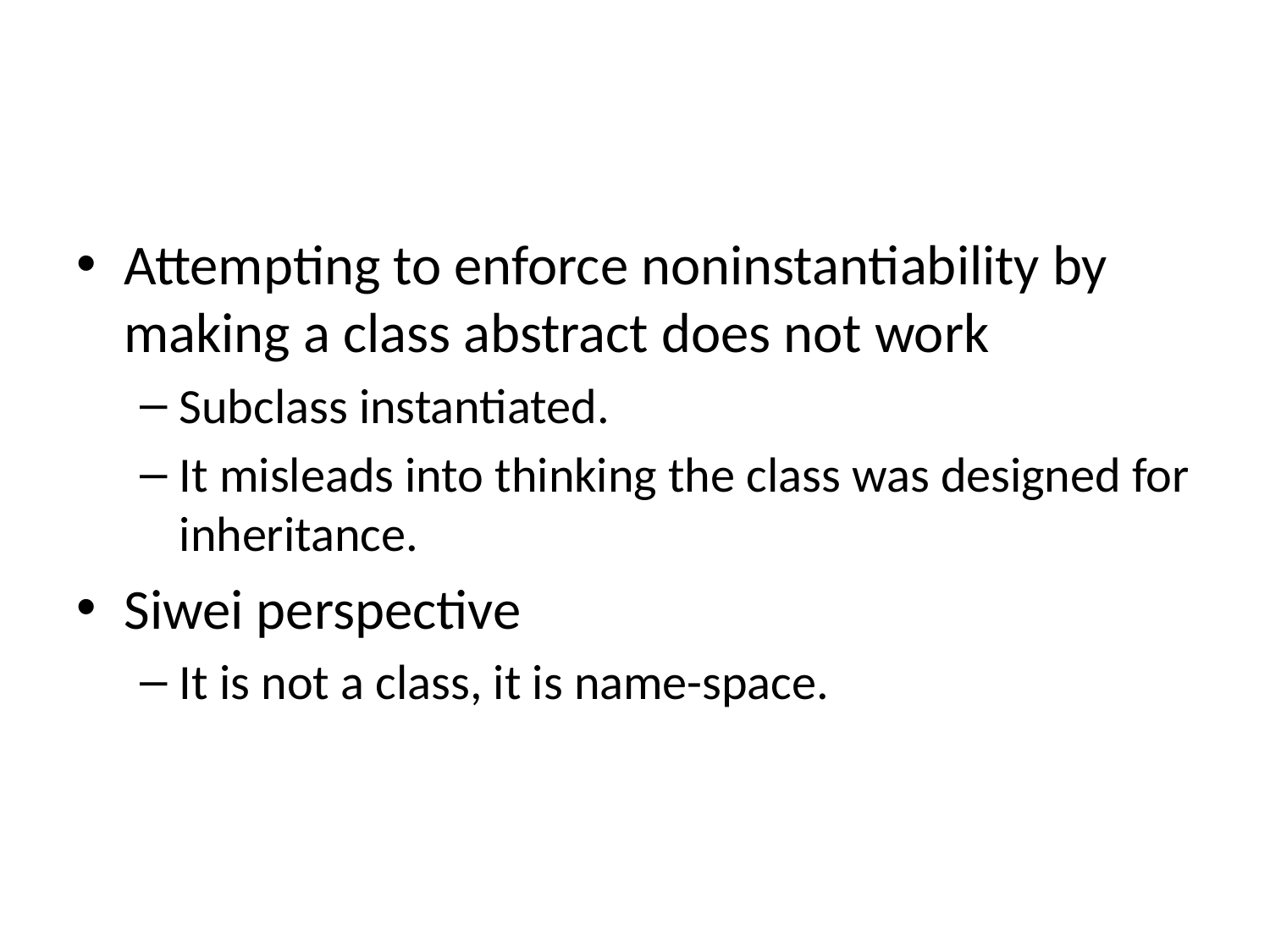

#
Attempting to enforce noninstantiability by making a class abstract does not work
Subclass instantiated.
It misleads into thinking the class was designed for inheritance.
Siwei perspective
It is not a class, it is name-space.